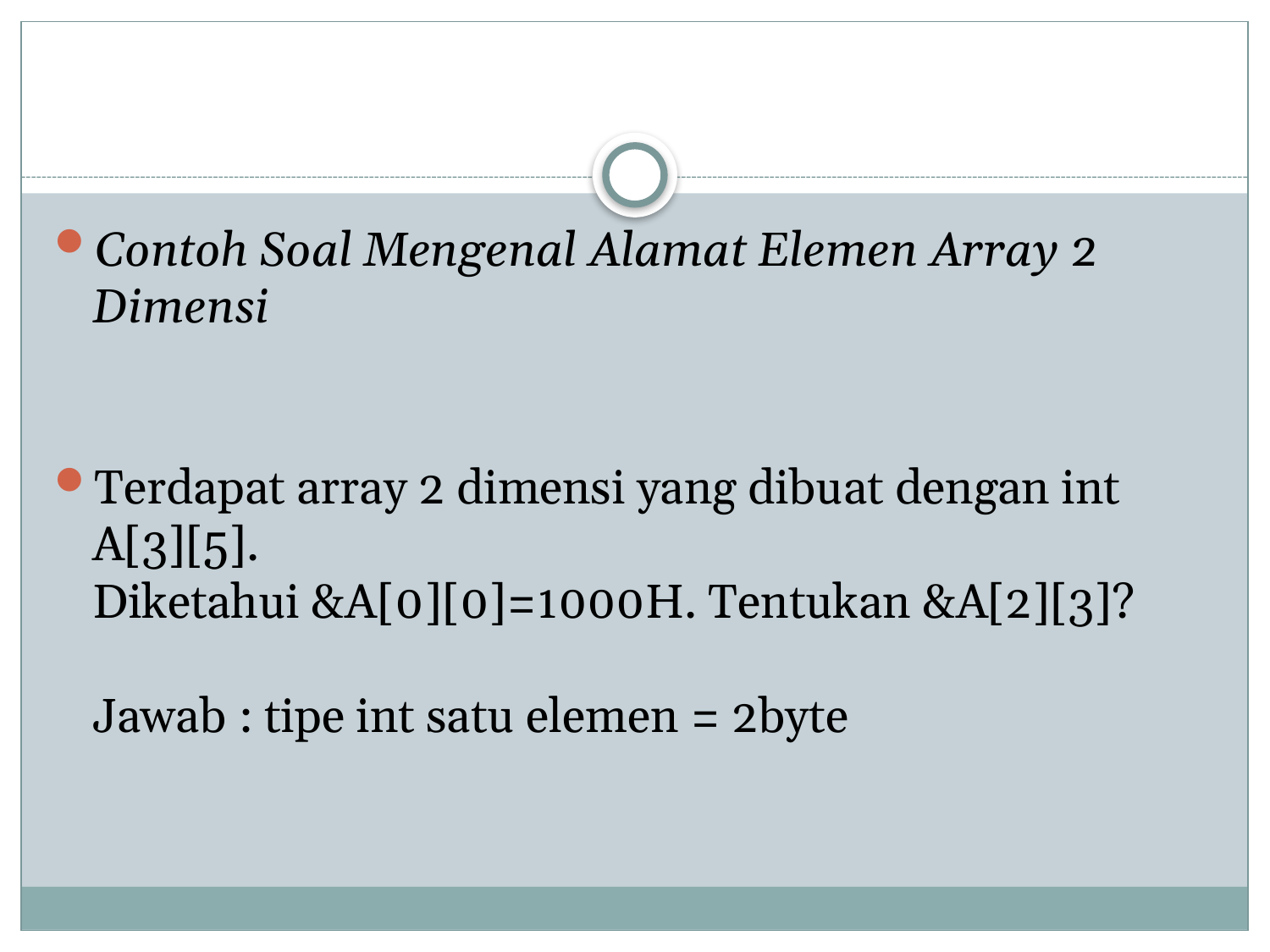

Contoh Soal Mengenal Alamat Elemen Array 2 Dimensi
Terdapat array 2 dimensi yang dibuat dengan int A[3][5].
Diketahui &A[0][0]=1000H. Tentukan &A[2][3]?
Jawab : tipe int satu elemen = 2byte